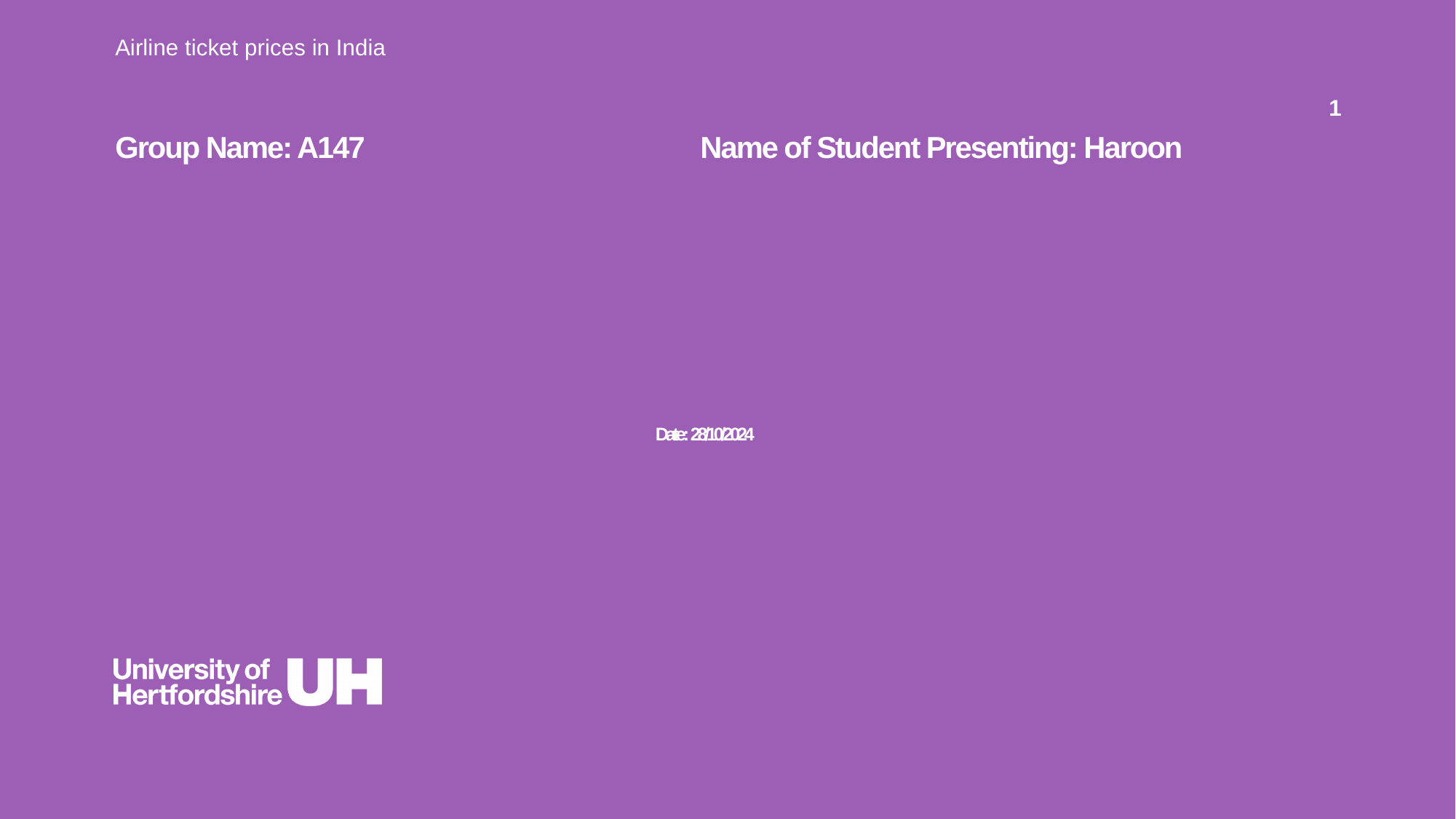

Airline ticket prices in India
1
Group Name: A147                                                 Name of Student Presenting: Haroon
# Date:  28/10/2024